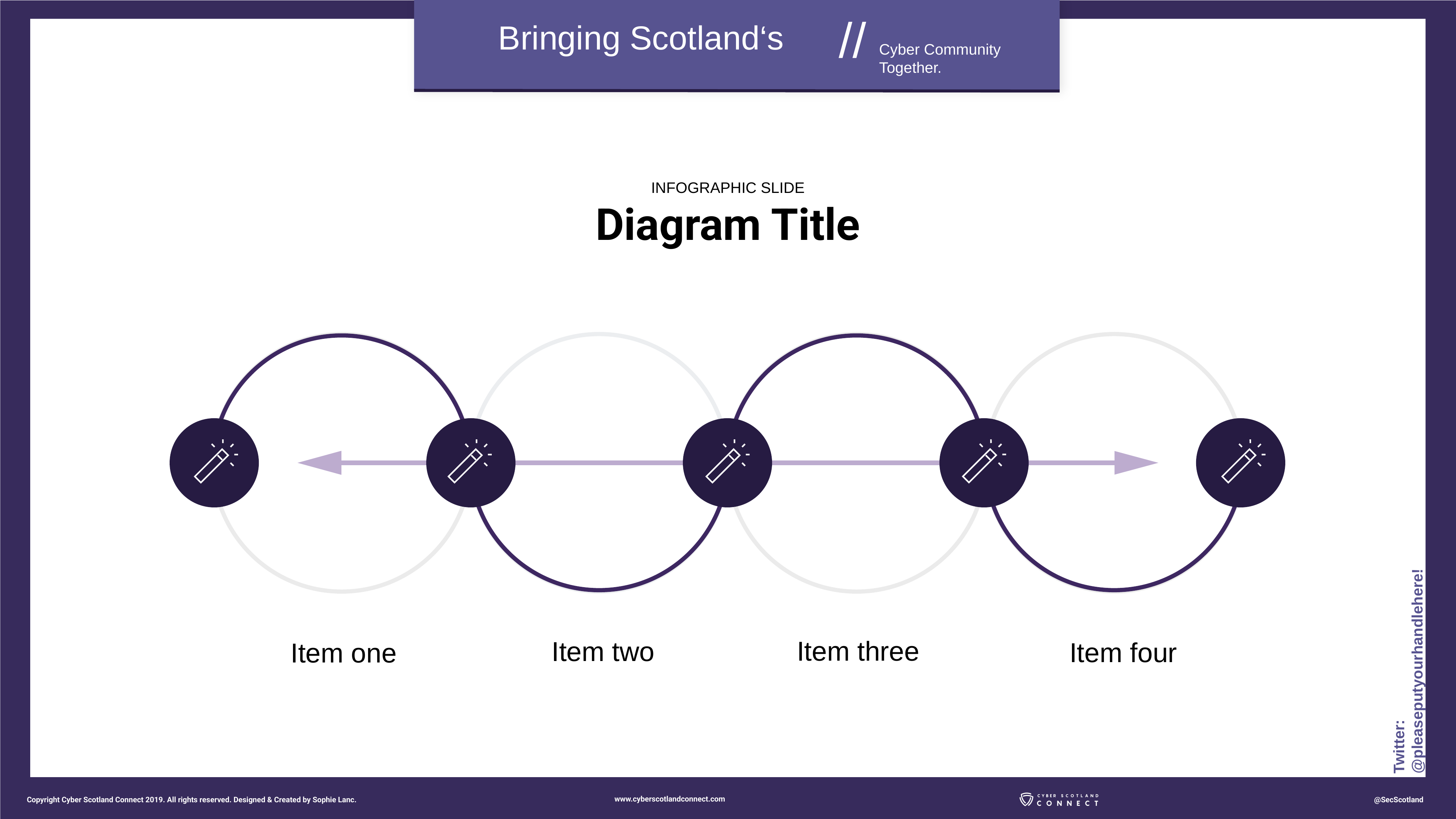

INFOGRAPHIC SLIDE
Diagram Title

Item three
Item two
Item four
Item one
Twitter: @pleaseputyourhandlehere!